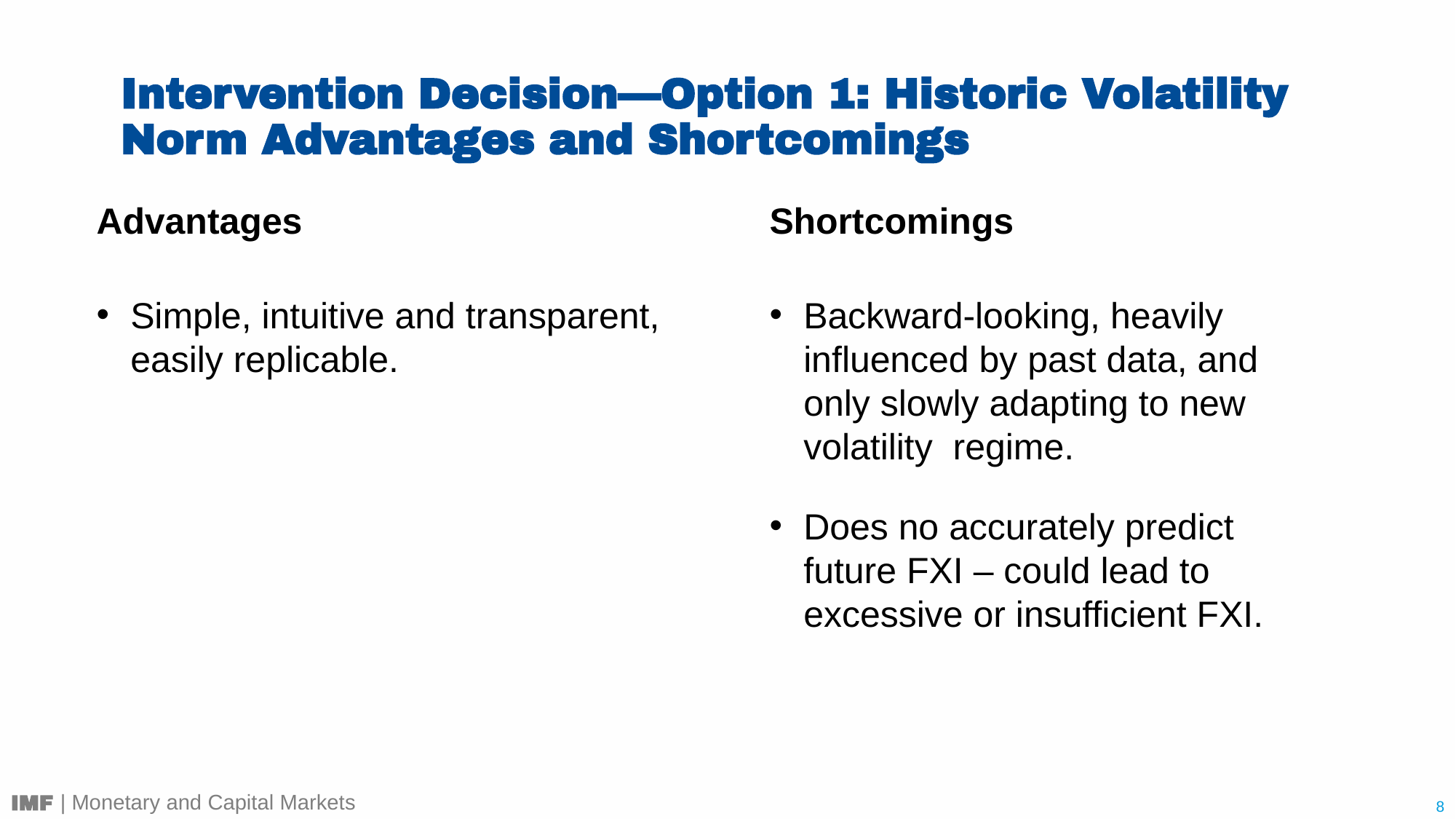

# Intervention Decision—Option 1: Historic Volatility Norm Advantages and Shortcomings

Advantages

Simple, intuitive and transparent, easily replicable.

Shortcomings

Backward-looking, heavily influenced by past data, and only slowly adapting to new volatility  regime.
Does no accurately predict future FXI – could lead to excessive or insufficient FXI.